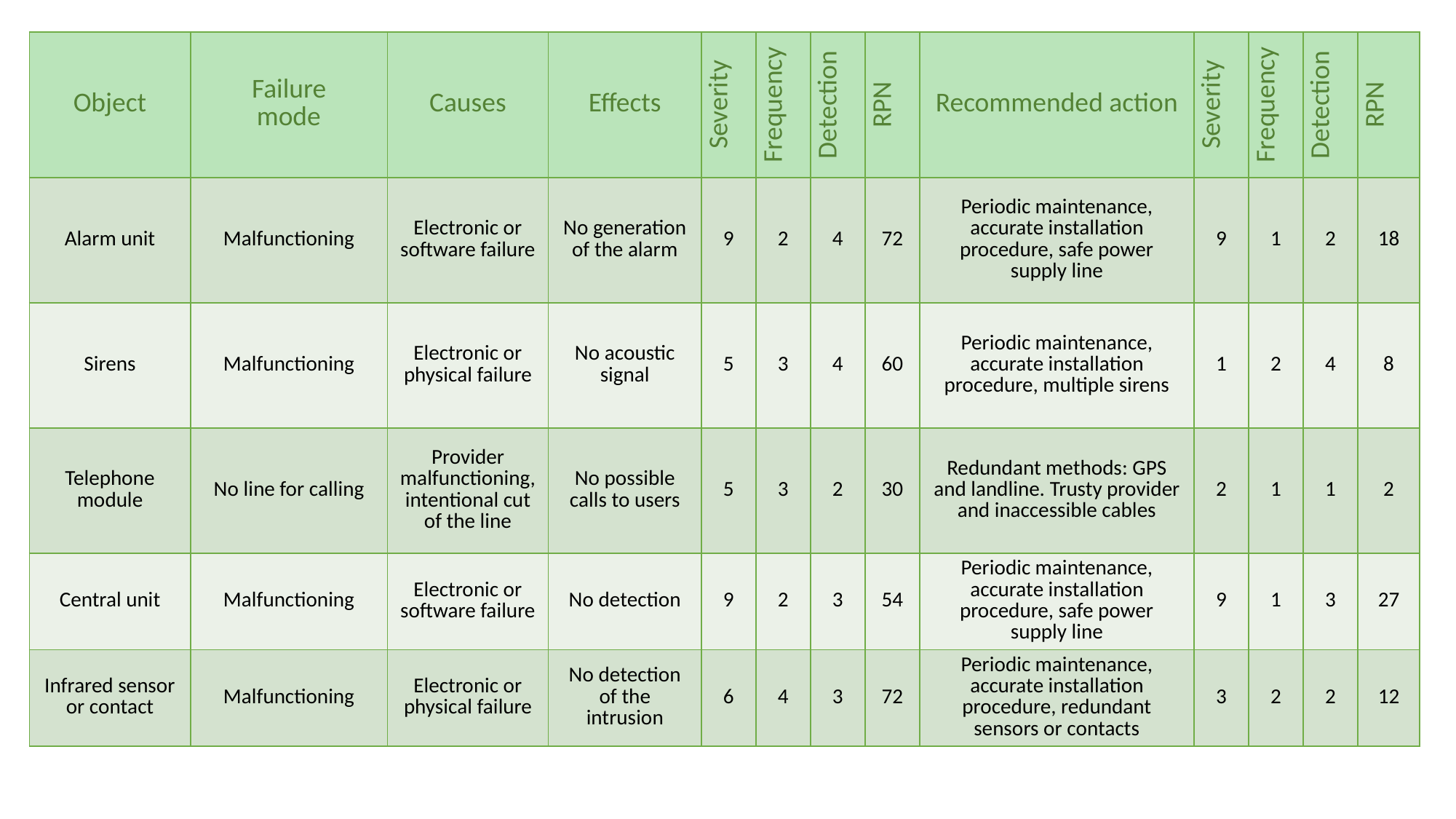

| Object | Failure mode | Causes | Effects | Severity | Frequency | Detection | RPN | Recommended action | Severity | Frequency | Detection | RPN |
| --- | --- | --- | --- | --- | --- | --- | --- | --- | --- | --- | --- | --- |
| Alarm unit | Malfunctioning | Electronic or software failure | No generation of the alarm | 9 | 2 | 4 | 72 | Periodic maintenance, accurate installation procedure, safe power supply line | 9 | 1 | 2 | 18 |
| Sirens | Malfunctioning | Electronic or physical failure | No acoustic signal | 5 | 3 | 4 | 60 | Periodic maintenance, accurate installation procedure, multiple sirens | 1 | 2 | 4 | 8 |
| Telephone module | No line for calling | Provider malfunctioning, intentional cut of the line | No possible calls to users | 5 | 3 | 2 | 30 | Redundant methods: GPS and landline. Trusty provider and inaccessible cables | 2 | 1 | 1 | 2 |
| Central unit | Malfunctioning | Electronic or software failure | No detection | 9 | 2 | 3 | 54 | Periodic maintenance, accurate installation procedure, safe power supply line | 9 | 1 | 3 | 27 |
| Infrared sensor or contact | Malfunctioning | Electronic or physical failure | No detection of the intrusion | 6 | 4 | 3 | 72 | Periodic maintenance, accurate installation procedure, redundant sensors or contacts | 3 | 2 | 2 | 12 |